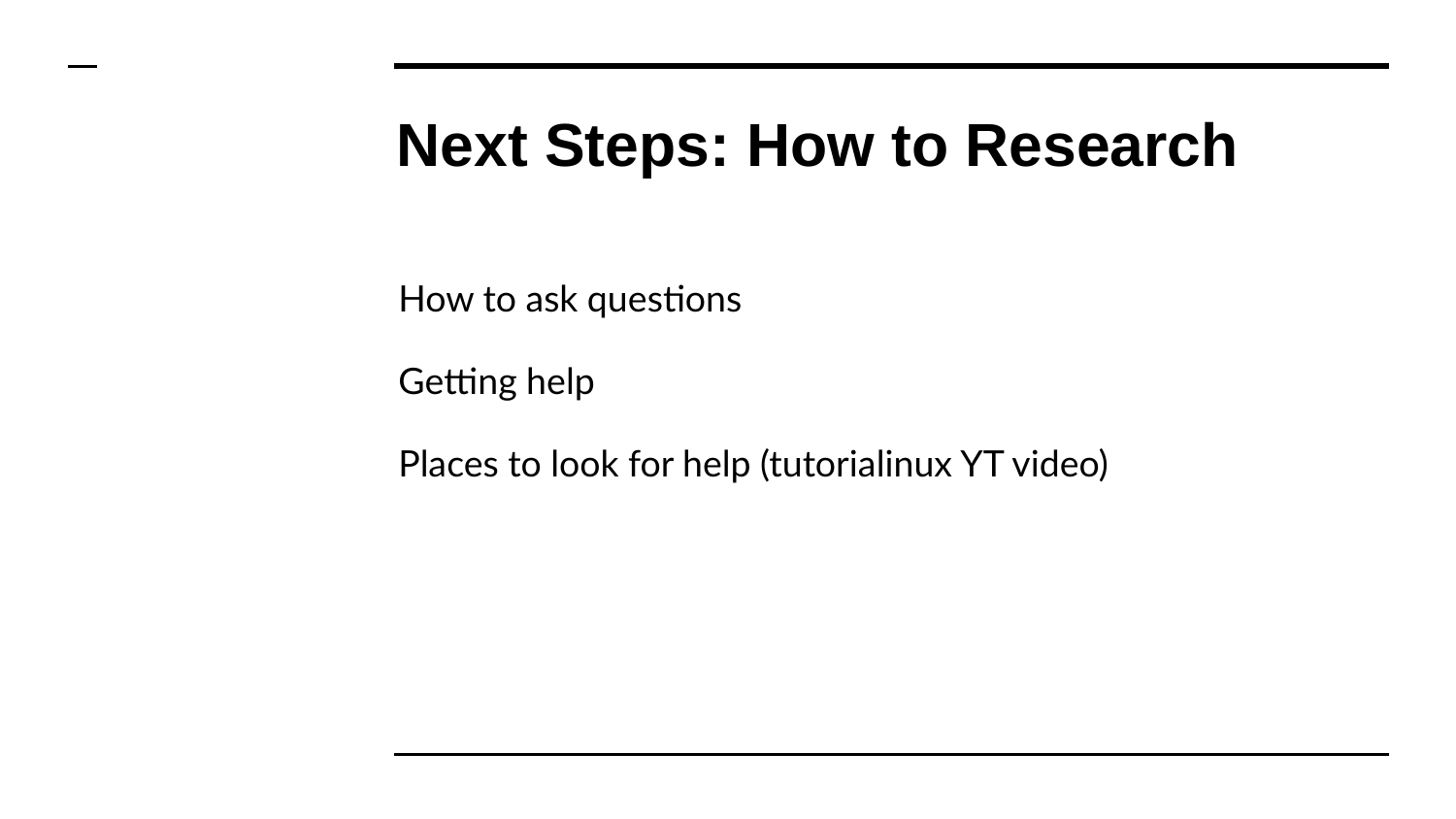

# Next Steps: How to Research
How to ask questions
Getting help
Places to look for help (tutorialinux YT video)